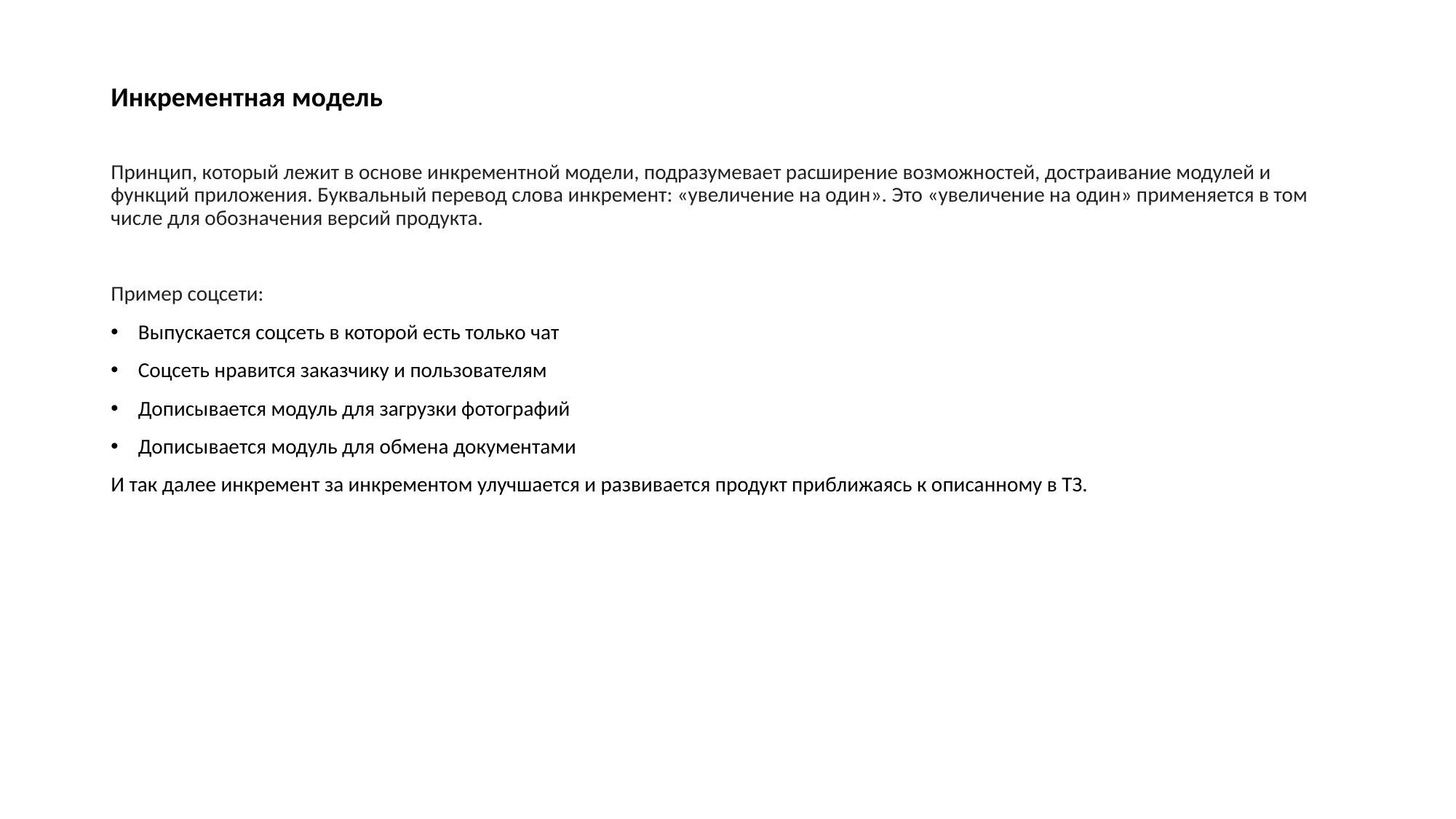

Инкрементная модель
Принцип, который лежит в основе инкрементной модели, подразумевает расширение возможностей, достраивание модулей и функций приложения. Буквальный перевод слова инкремент: «увеличение на один». Это «увеличение на один» применяется в том числе для обозначения версий продукта.

Пример соцсети:
Выпускается соцсеть в которой есть только чат
Соцсеть нравится заказчику и пользователям
Дописывается модуль для загрузки фотографий
Дописывается модуль для обмена документами
И так далее инкремент за инкрементом улучшается и развивается продукт приближаясь к описанному в ТЗ.